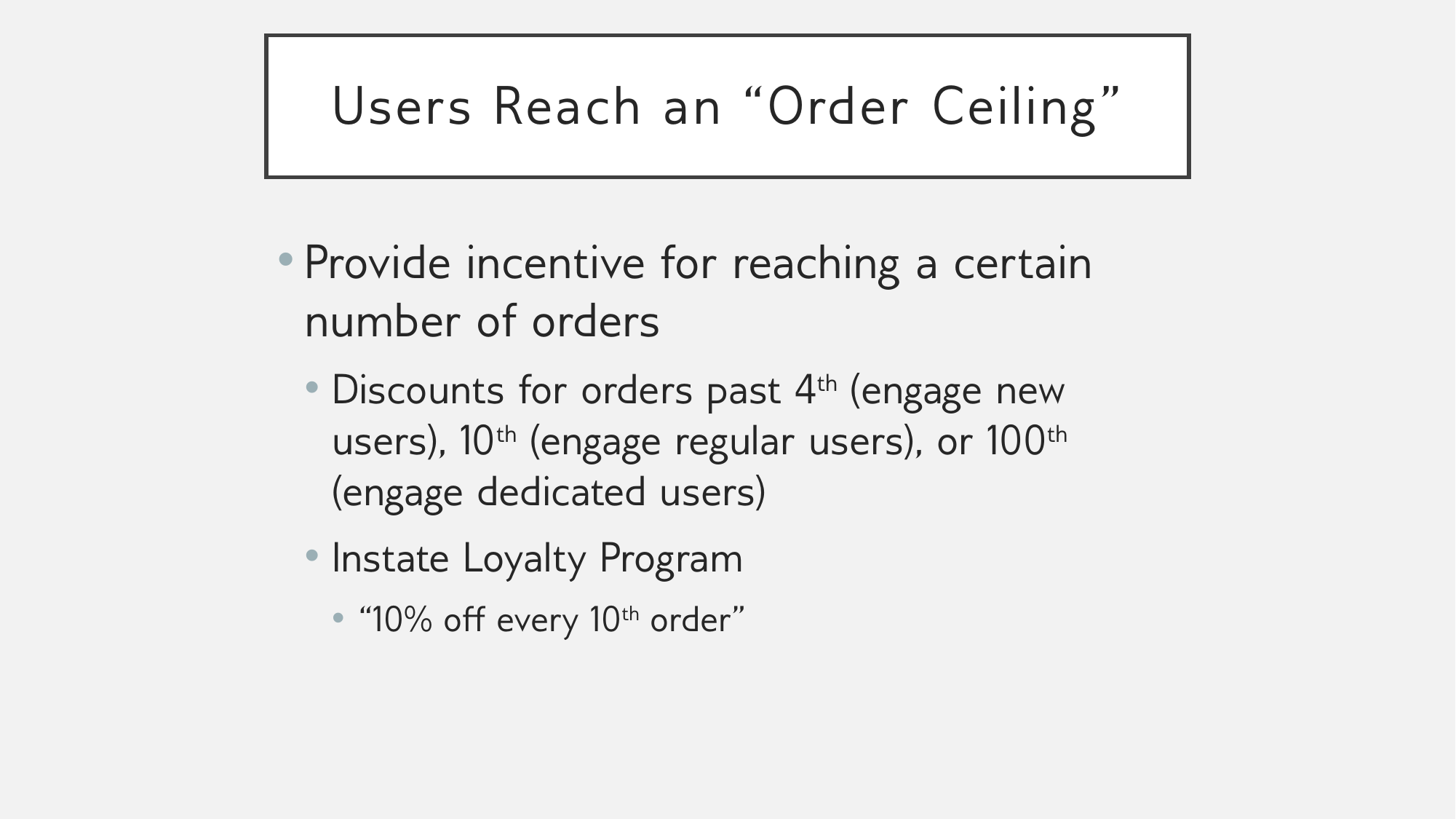

# Users Reach an “Order Ceiling”
Provide incentive for reaching a certain number of orders
Discounts for orders past 4th (engage new users), 10th (engage regular users), or 100th (engage dedicated users)
Instate Loyalty Program
“10% off every 10th order”